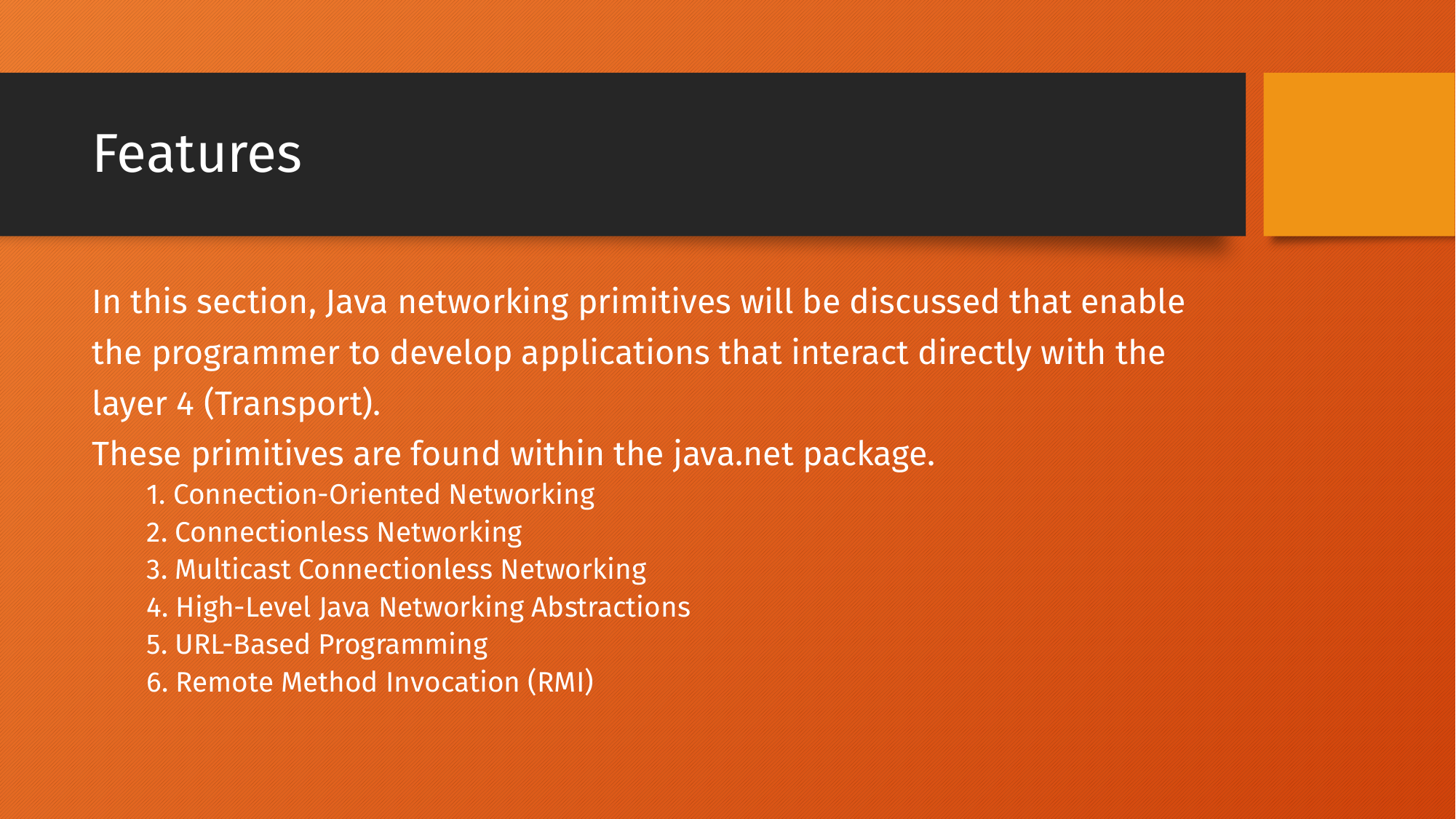

# Features
In this section, Java networking primitives will be discussed that enable
the programmer to develop applications that interact directly with the
layer 4 (Transport).
These primitives are found within the java.net package.
1. Connection-Oriented Networking
2. Connectionless Networking
3. Multicast Connectionless Networking
4. High-Level Java Networking Abstractions
5. URL-Based Programming
6. Remote Method Invocation (RMI)